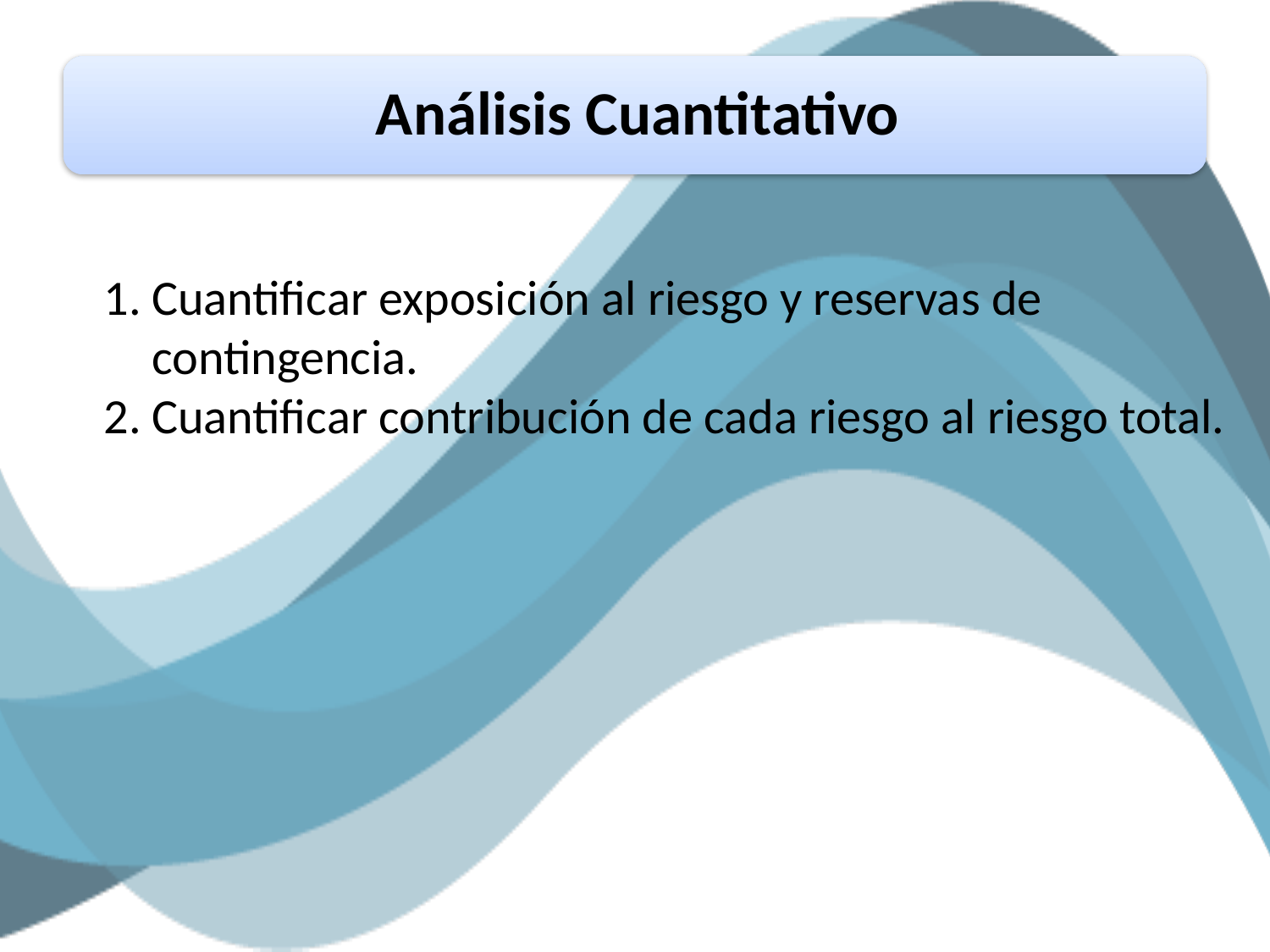

Análisis Cuantitativo
Cuantificar exposición al riesgo y reservas de
contingencia.
Cuantificar contribución de cada riesgo al riesgo total.